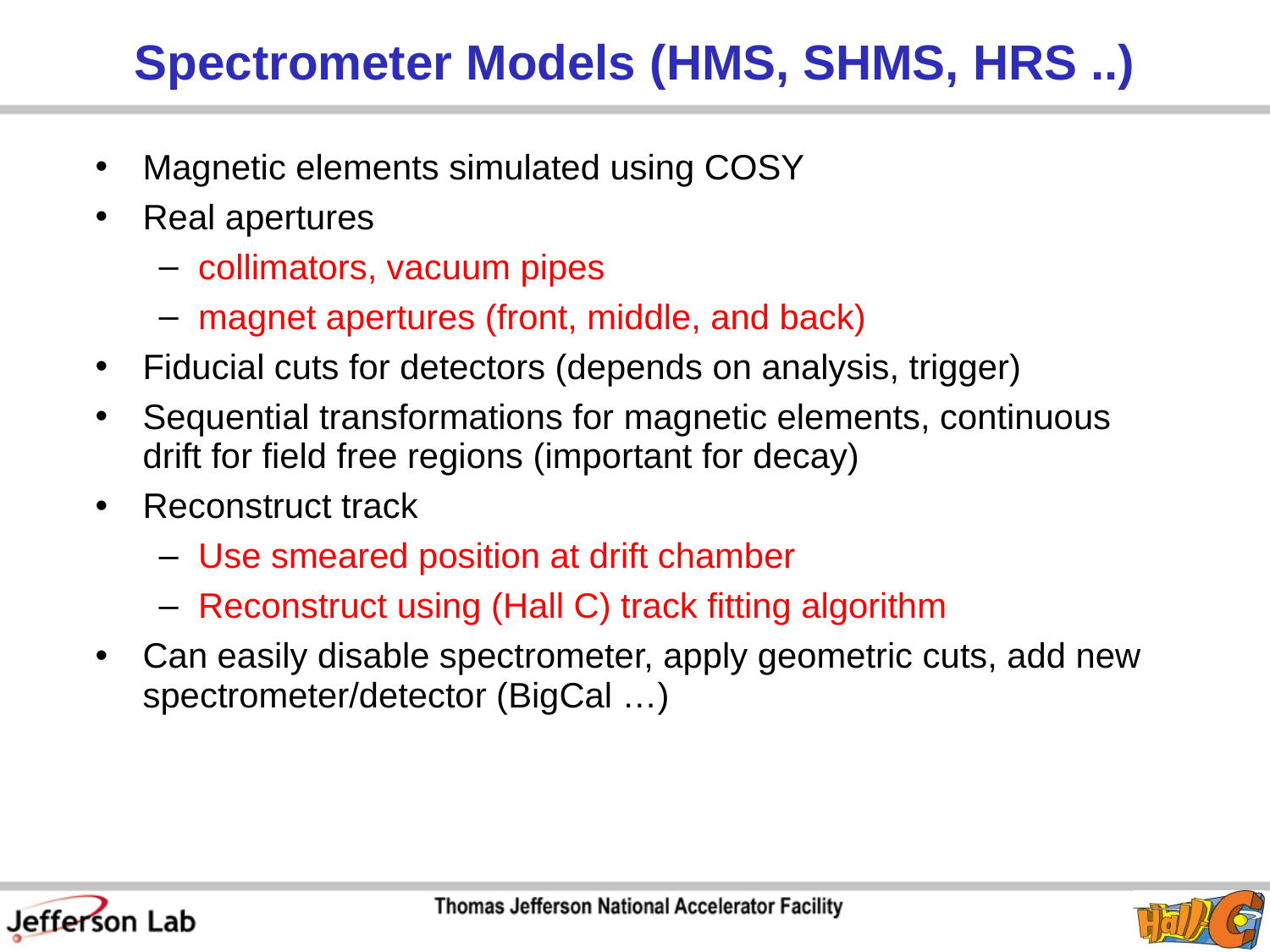

# Spectrometer Models (HMS, SHMS, HRS ..)
Magnetic elements simulated using COSY
Real apertures
collimators, vacuum pipes
magnet apertures (front, middle, and back)
Fiducial cuts for detectors (depends on analysis, trigger)
Sequential transformations for magnetic elements, continuous drift for field free regions (important for decay)
Reconstruct track
Use smeared position at drift chamber
Reconstruct using (Hall C) track fitting algorithm
Can easily disable spectrometer, apply geometric cuts, add new spectrometer/detector (BigCal …)